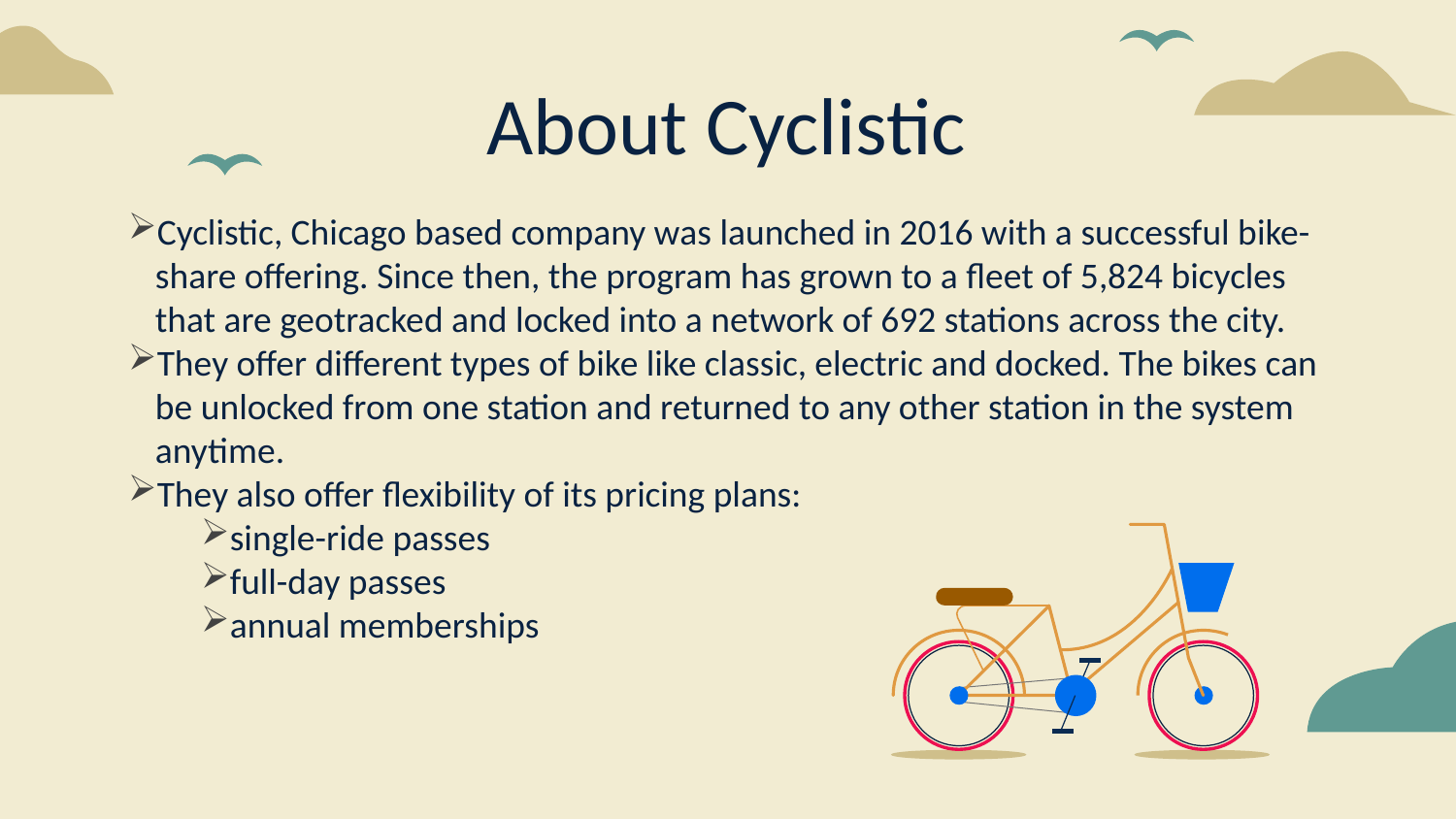

# About Cyclistic
Cyclistic, Chicago based company was launched in 2016 with a successful bike-share offering. Since then, the program has grown to a fleet of 5,824 bicycles that are geotracked and locked into a network of 692 stations across the city.
They offer different types of bike like classic, electric and docked. The bikes can be unlocked from one station and returned to any other station in the system anytime.
They also offer flexibility of its pricing plans:
single-ride passes
full-day passes
annual memberships